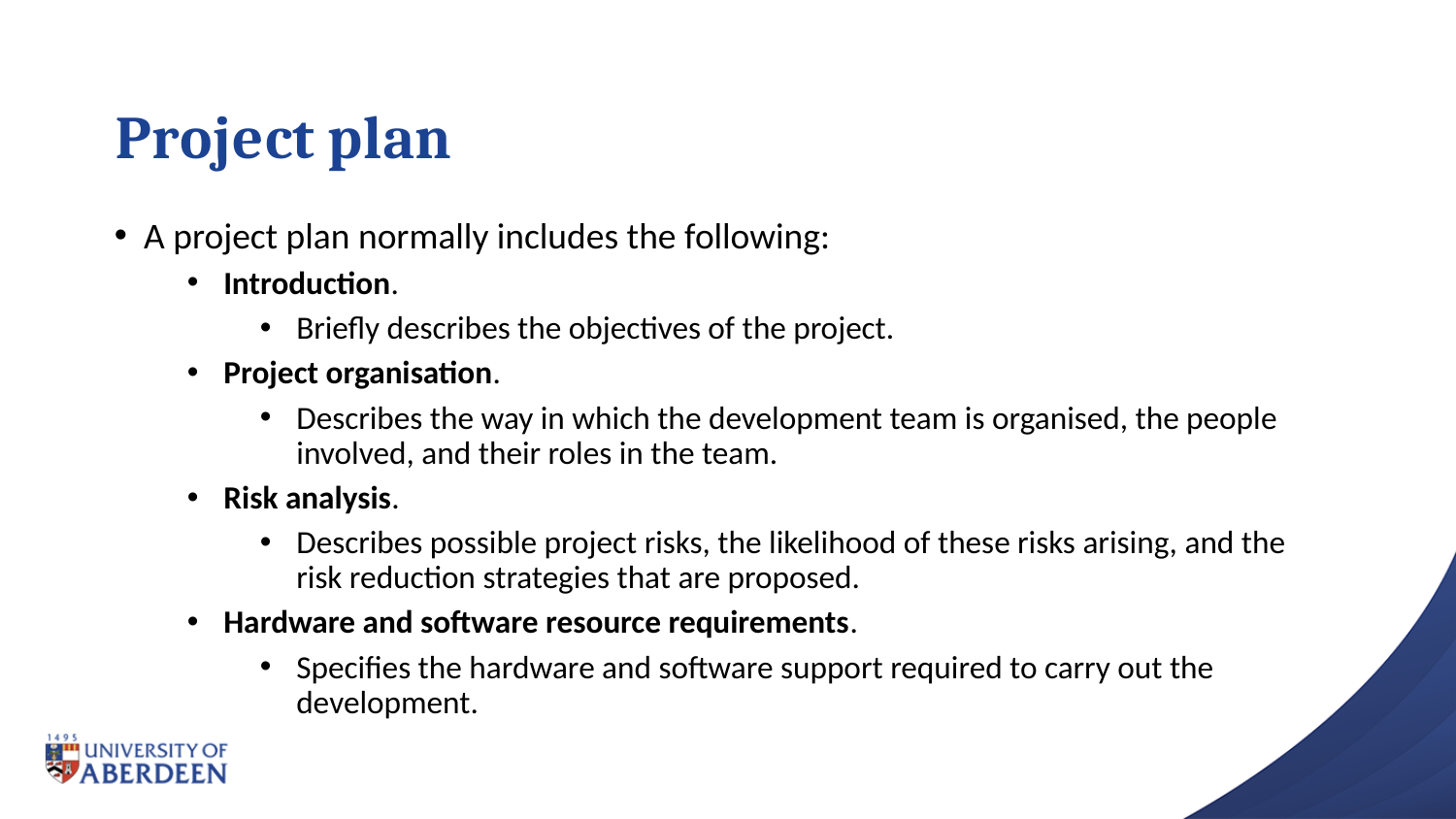

# Project plan
  A project plan normally includes the following:
Introduction.
Briefly describes the objectives of the project.
Project organisation.
Describes the way in which the development team is organised, the people involved, and their roles in the team.
Risk analysis.
Describes possible project risks, the likelihood of these risks arising, and the risk reduction strategies that are proposed.
Hardware and software resource requirements.
Specifies the hardware and software support required to carry out the development.